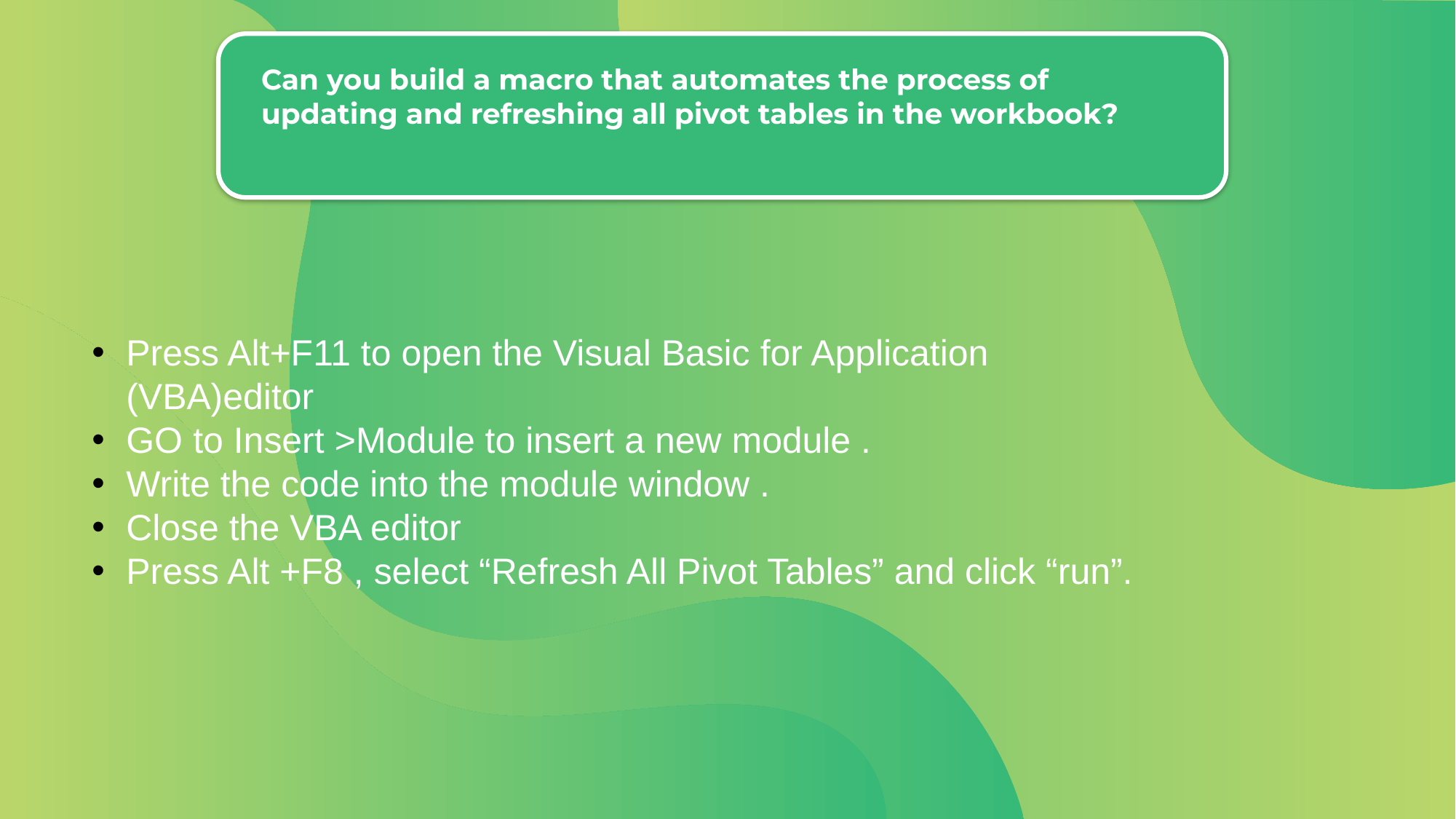

# Can you build a macro that automates the process of updating and refreshing all pivot tables in the workbook?
Press Alt+F11 to open the Visual Basic for Application (VBA)editor
GO to Insert >Module to insert a new module .
Write the code into the module window .
Close the VBA editor
Press Alt +F8 , select “Refresh All Pivot Tables” and click “run”.